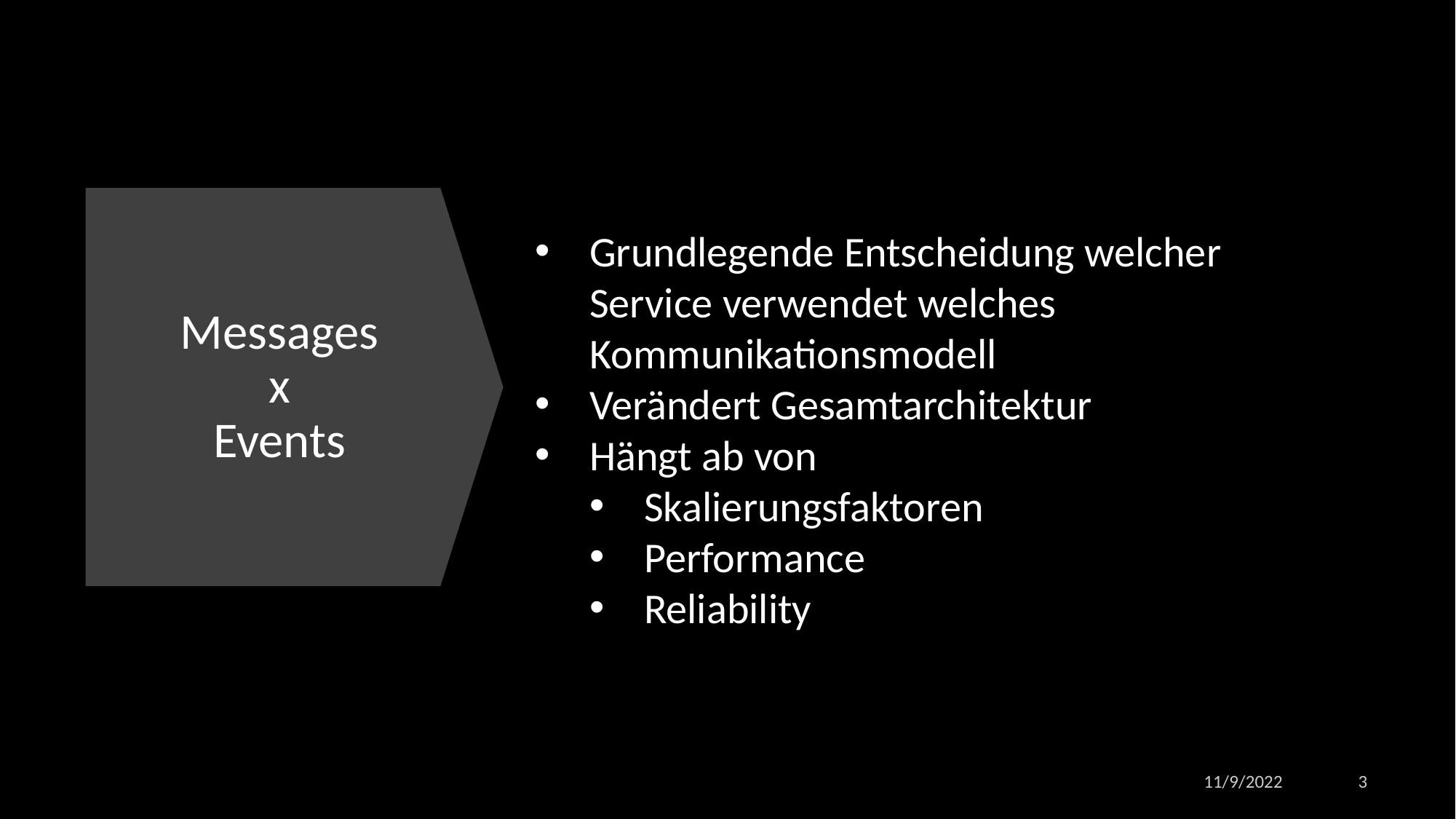

Grundlegende Entscheidung welcher Service verwendet welches Kommunikationsmodell
Verändert Gesamtarchitektur
Hängt ab von
Skalierungsfaktoren
Performance
Reliability
# Messages x Events
11/9/2022
3